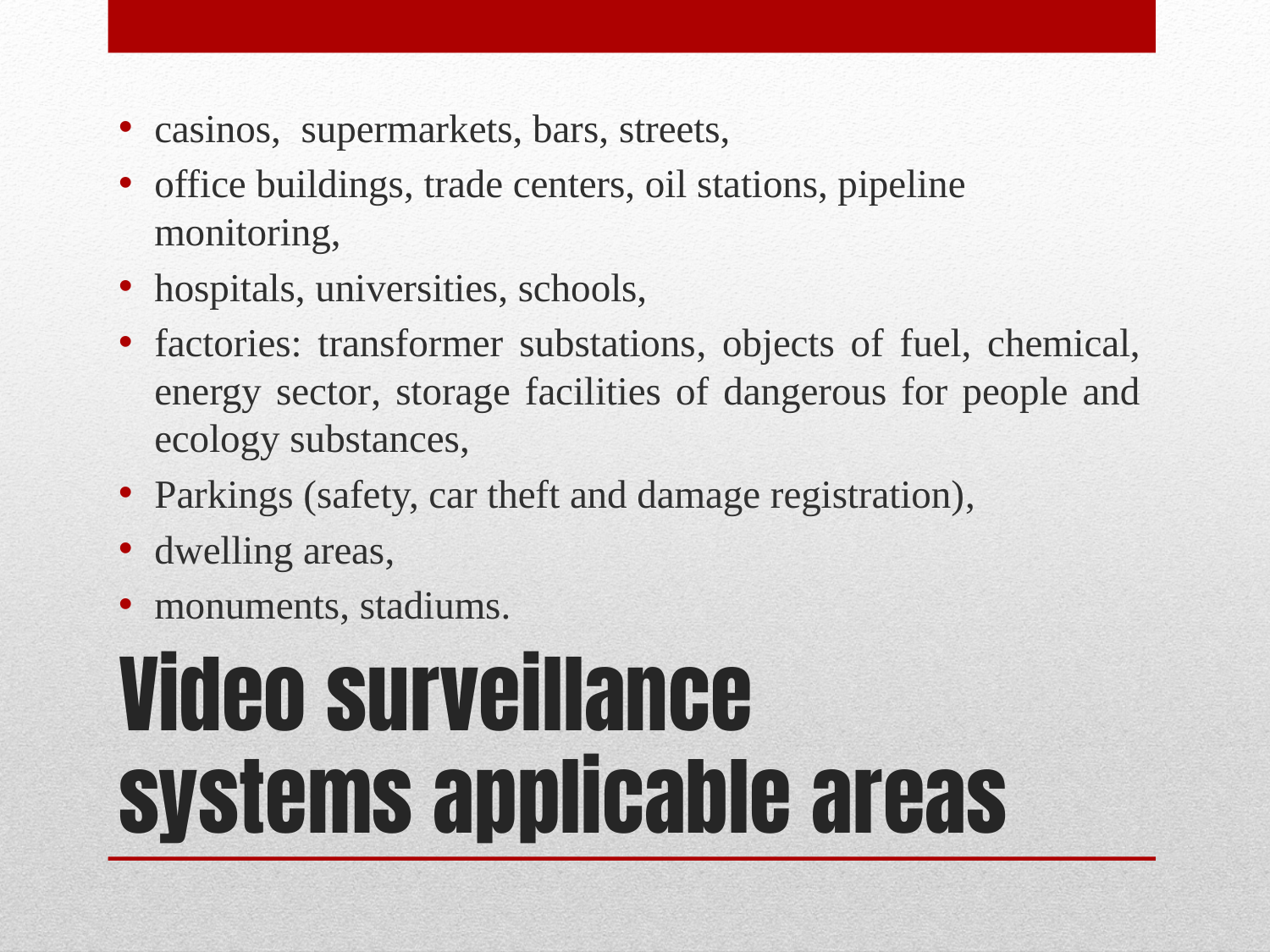

casinos,  supermarkets, bars, streets,
office buildings, trade centers, oil stations, pipeline monitoring,
hospitals, universities, schools,
factories: transformer substations, objects of fuel, chemical, energy sector, storage facilities of dangerous for people and ecology substances,
Parkings (safety, car theft and damage registration),
dwelling areas,
monuments, stadiums.
# Video surveillance systems applicable areas